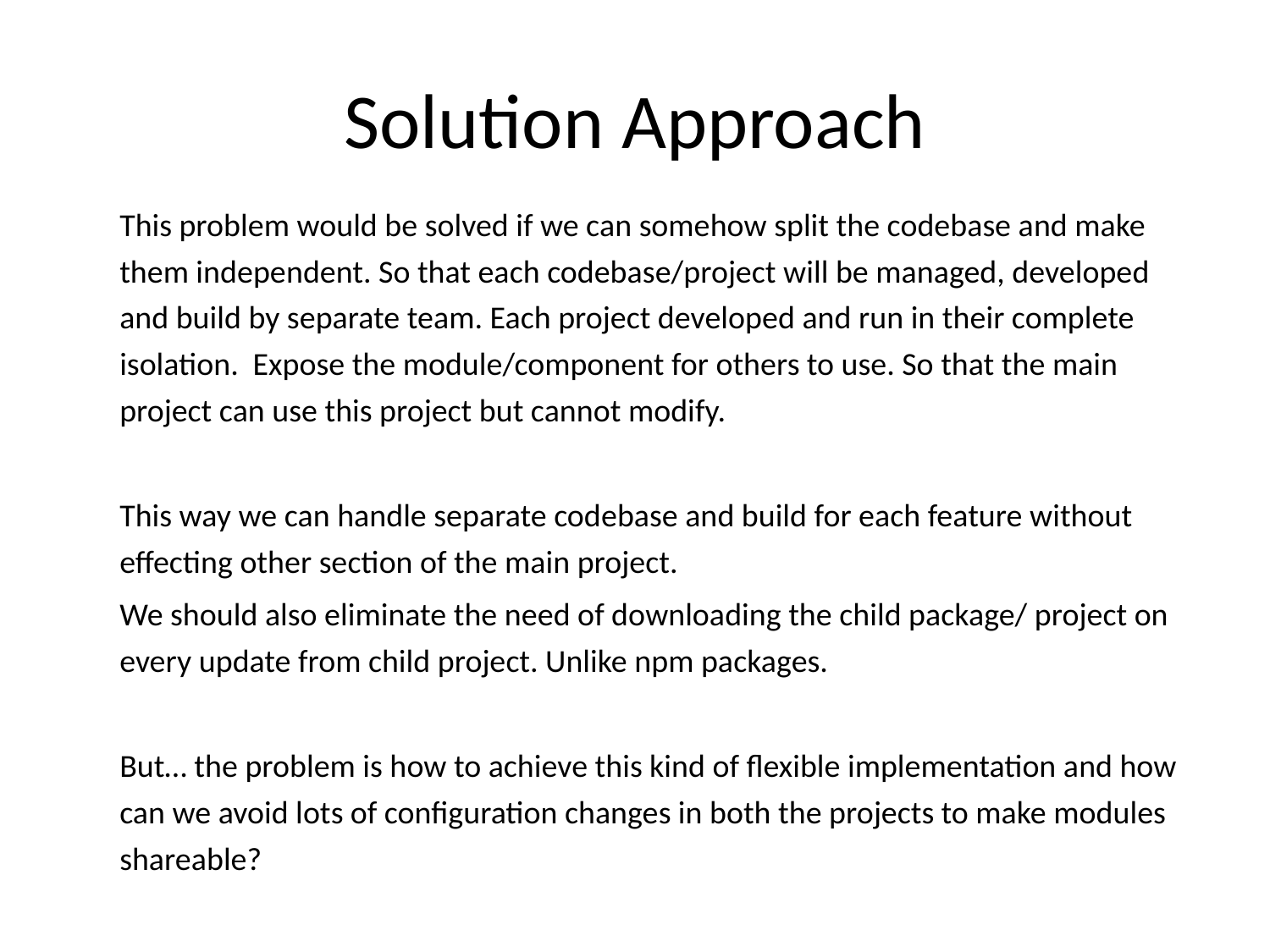

# Solution Approach
	This problem would be solved if we can somehow split the codebase and make them independent. So that each codebase/project will be managed, developed and build by separate team. Each project developed and run in their complete isolation.  Expose the module/component for others to use. So that the main project can use this project but cannot modify.

	This way we can handle separate codebase and build for each feature without effecting other section of the main project.
	We should also eliminate the need of downloading the child package/ project on every update from child project. Unlike npm packages.

	But… the problem is how to achieve this kind of flexible implementation and how can we avoid lots of configuration changes in both the projects to make modules shareable?